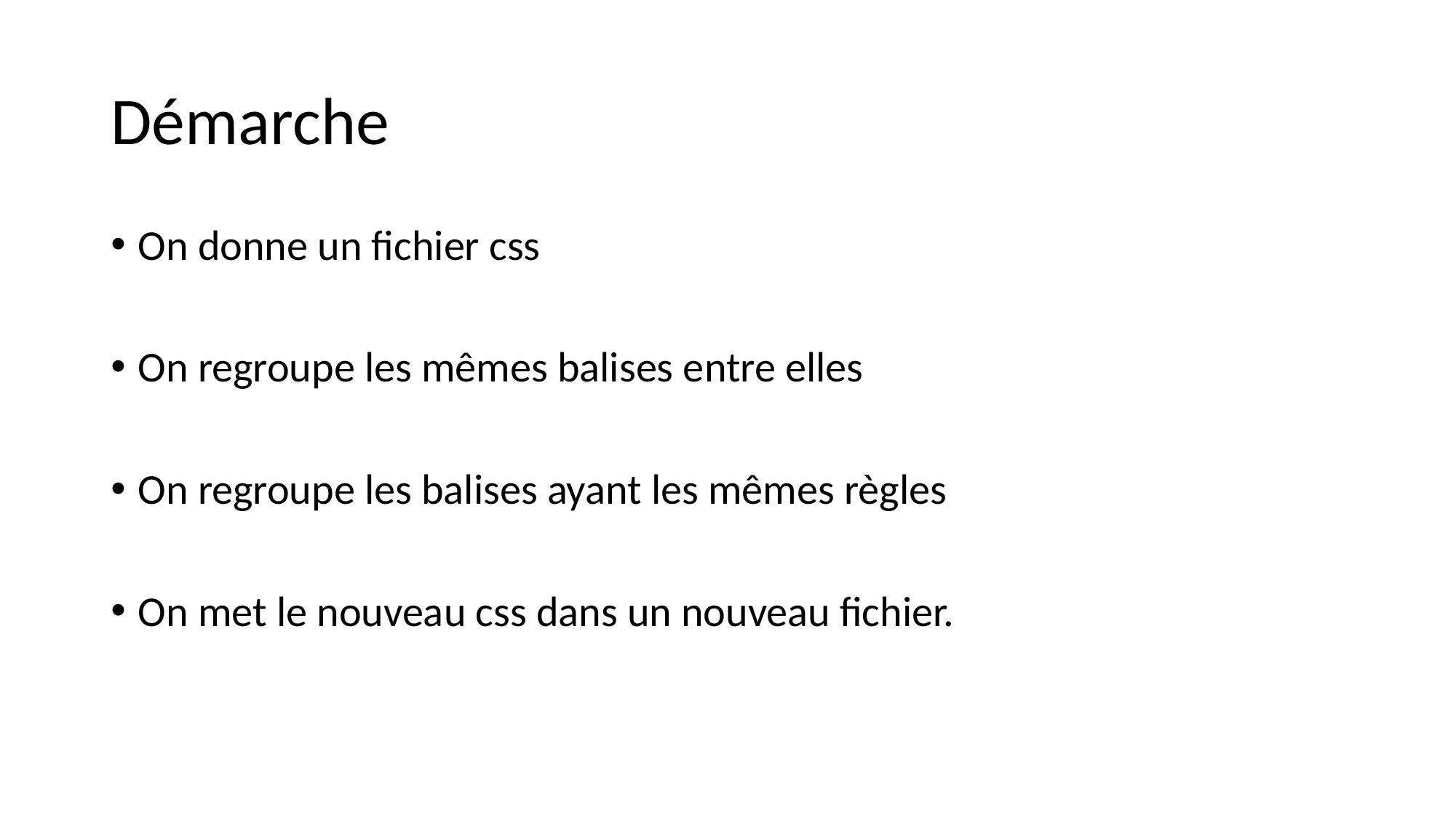

# Démarche
On donne un fichier css

On regroupe les mêmes balises entre elles

On regroupe les balises ayant les mêmes règles

On met le nouveau css dans un nouveau fichier.